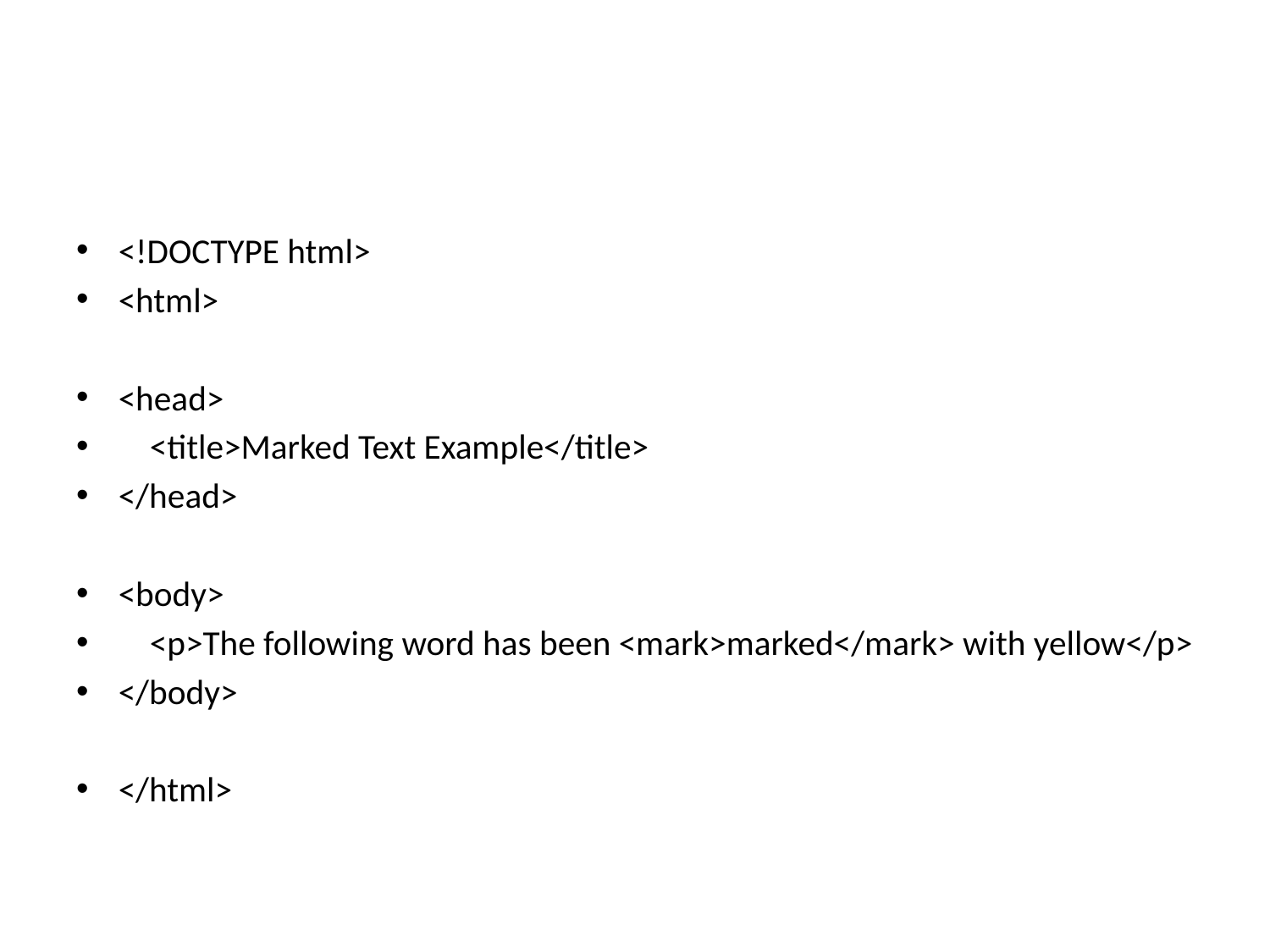

#
<!DOCTYPE html>
<html>

<head>
    <title>Marked Text Example</title>
</head>

<body>
    <p>The following word has been <mark>marked</mark> with yellow</p>
</body>

</html>